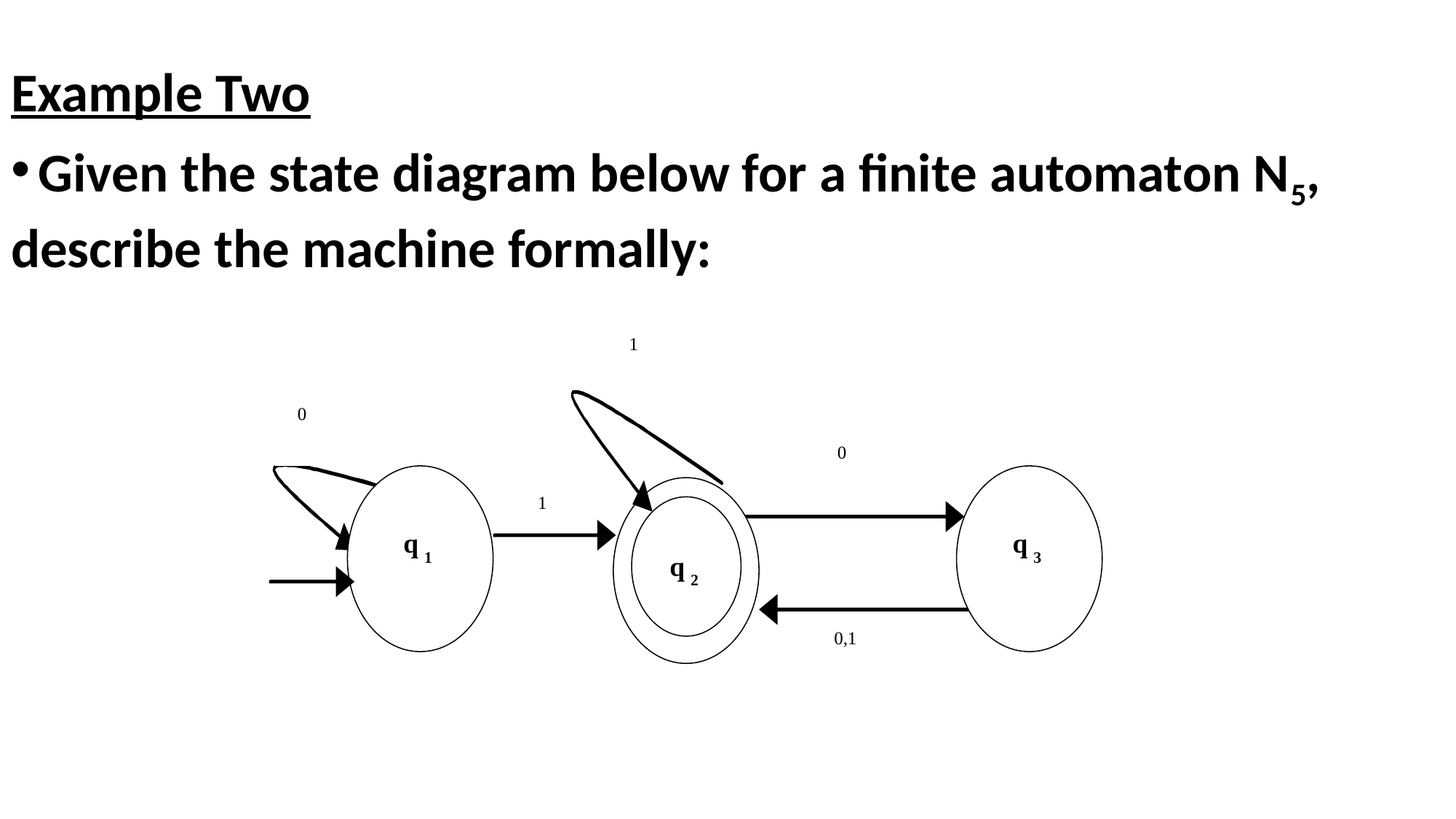

Example Two
Given the state diagram below for a finite automaton N5,
describe the machine formally:

1

0

0

1

q

q

1
3
q

2

0,1